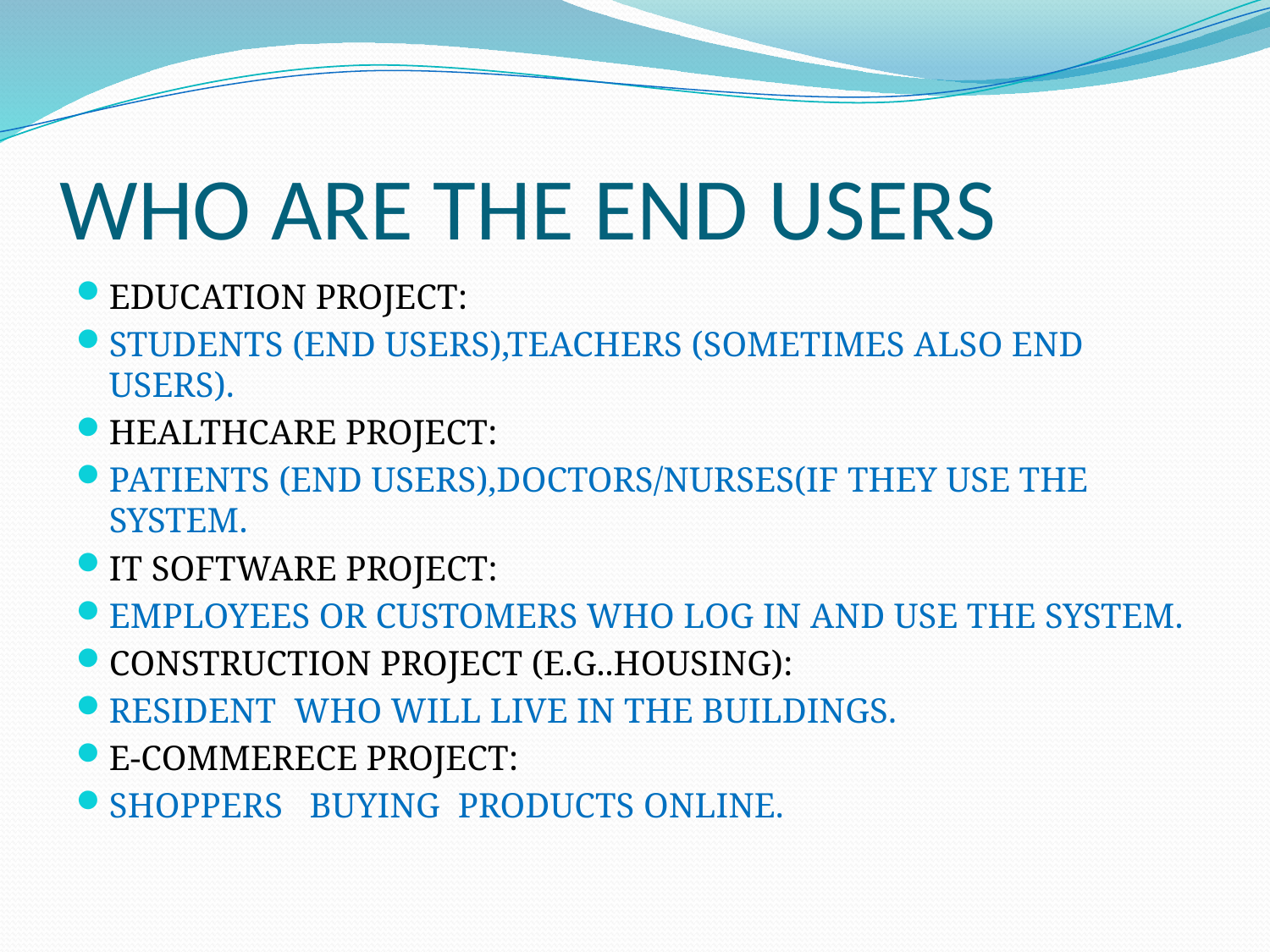

# WHO ARE THE END USERS
EDUCATION PROJECT:
STUDENTS (END USERS),TEACHERS (SOMETIMES ALSO END USERS).
HEALTHCARE PROJECT:
PATIENTS (END USERS),DOCTORS/NURSES(IF THEY USE THE SYSTEM.
IT SOFTWARE PROJECT:
EMPLOYEES OR CUSTOMERS WHO LOG IN AND USE THE SYSTEM.
CONSTRUCTION PROJECT (E.G..HOUSING):
RESIDENT  WHO WILL LIVE IN THE BUILDINGS.
E-COMMERECE PROJECT:
SHOPPERS   BUYING  PRODUCTS ONLINE.